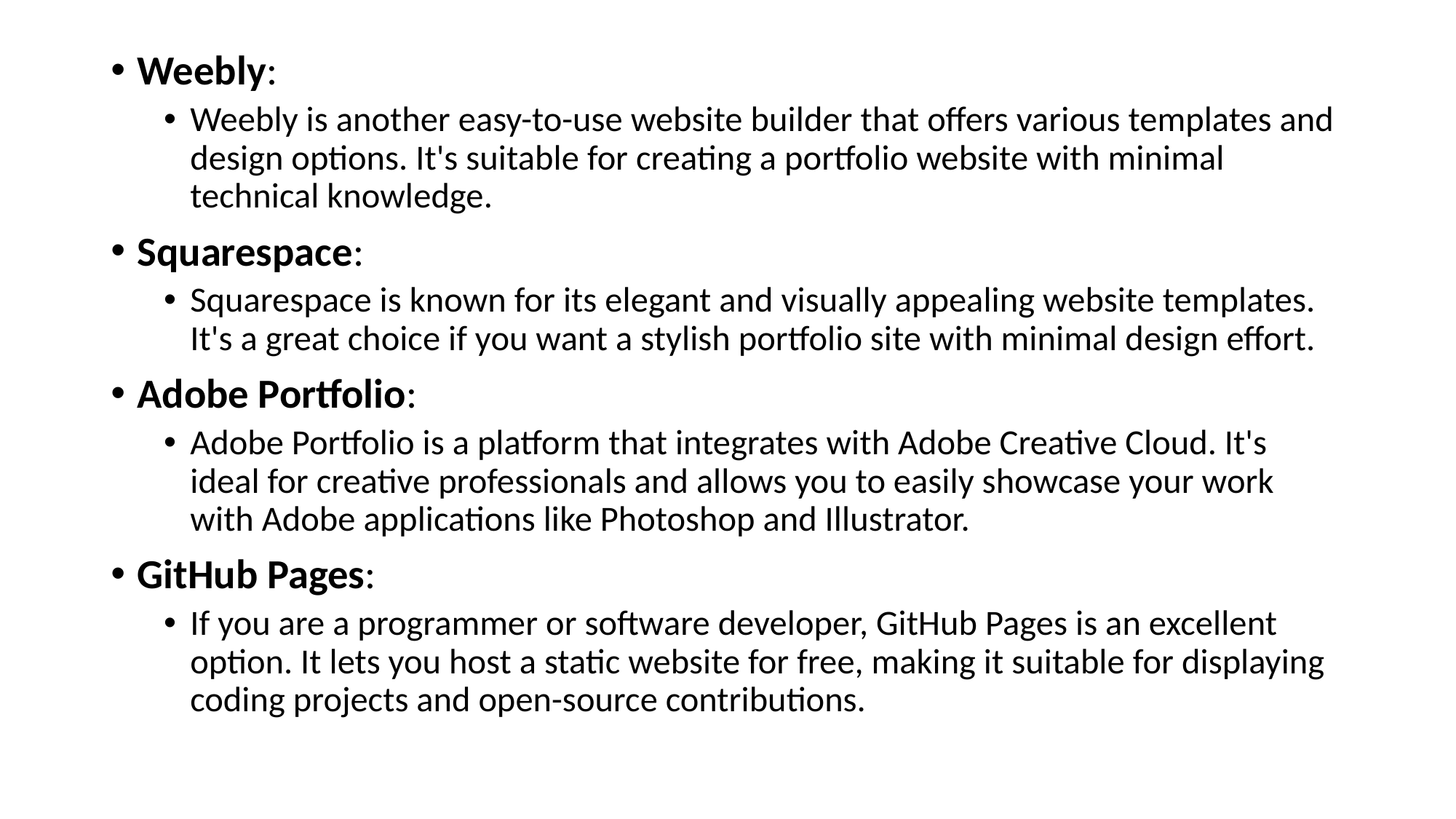

Weebly:
Weebly is another easy-to-use website builder that offers various templates and design options. It's suitable for creating a portfolio website with minimal technical knowledge.
Squarespace:
Squarespace is known for its elegant and visually appealing website templates. It's a great choice if you want a stylish portfolio site with minimal design effort.
Adobe Portfolio:
Adobe Portfolio is a platform that integrates with Adobe Creative Cloud. It's ideal for creative professionals and allows you to easily showcase your work with Adobe applications like Photoshop and Illustrator.
GitHub Pages:
If you are a programmer or software developer, GitHub Pages is an excellent option. It lets you host a static website for free, making it suitable for displaying coding projects and open-source contributions.